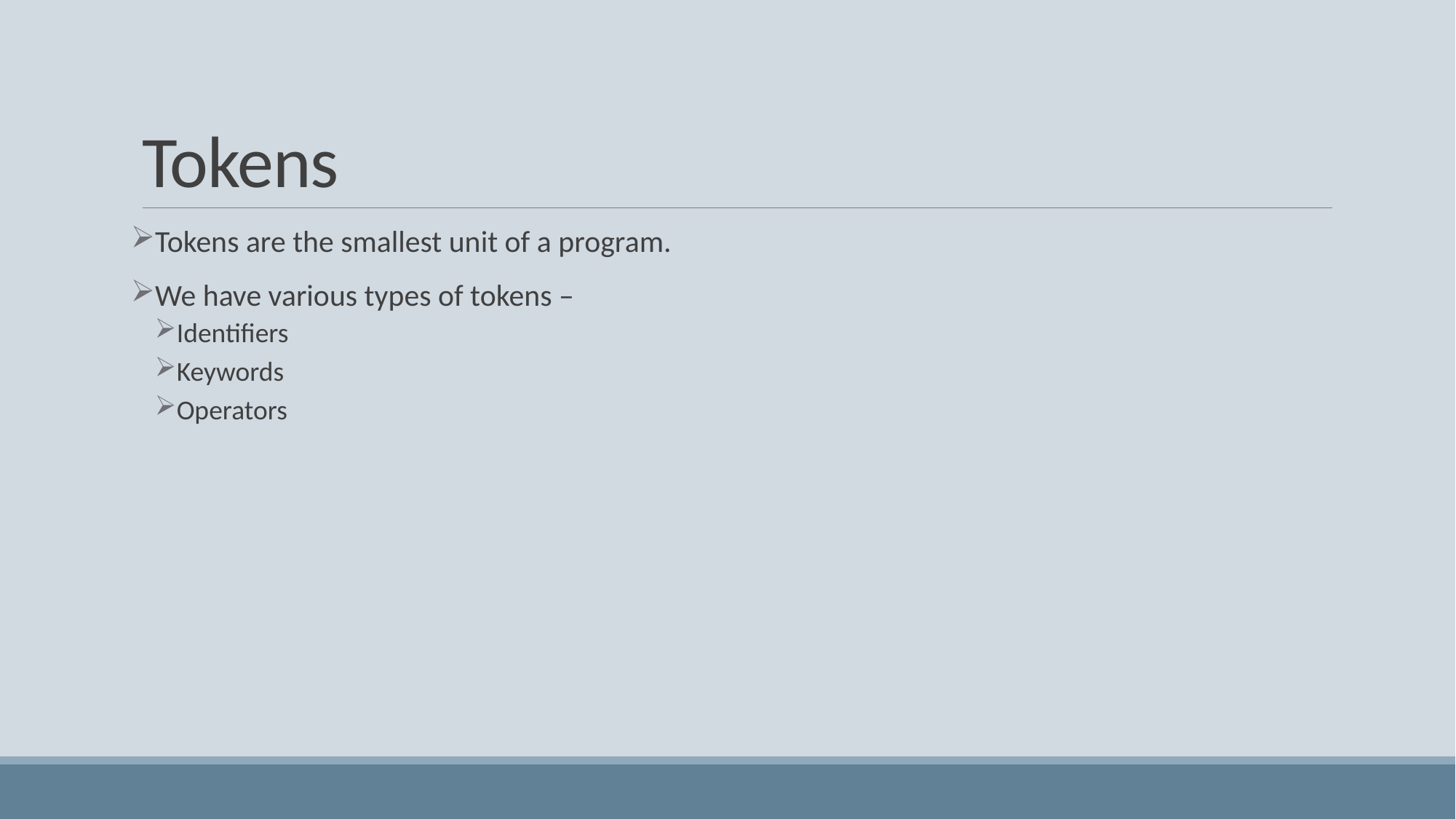

# Tokens
Tokens are the smallest unit of a program.
We have various types of tokens –
Identifiers
Keywords
Operators